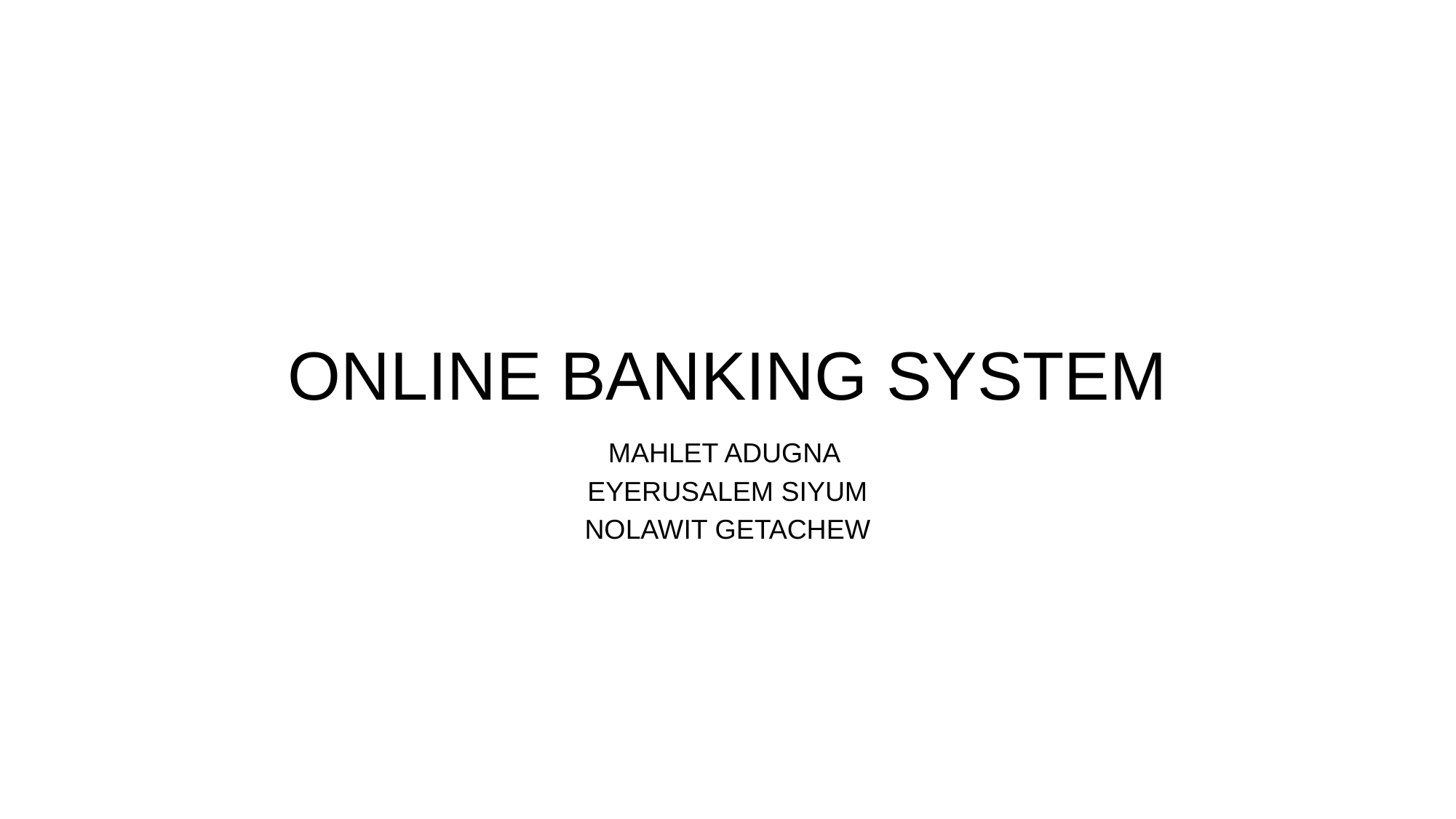

# ONLINE BANKING SYSTEM
MAHLET ADUGNA
EYERUSALEM SIYUM
NOLAWIT GETACHEW